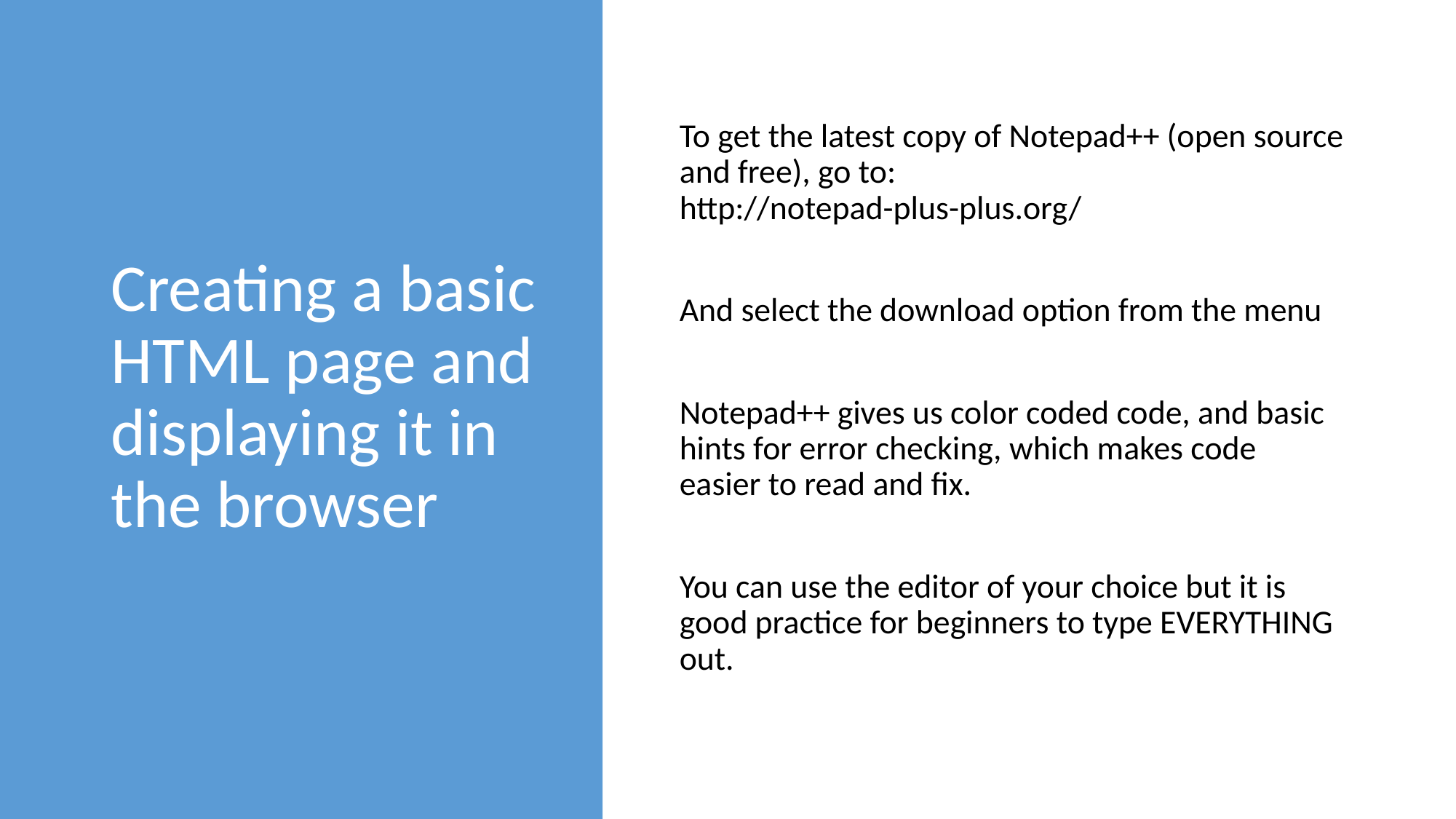

# Creating a basic HTML page and displaying it in the browser
To get the latest copy of Notepad++ (open source and free), go to:
http://notepad-plus-plus.org/

And select the download option from the menu

Notepad++ gives us color coded code, and basic hints for error checking, which makes code easier to read and fix.

You can use the editor of your choice but it is good practice for beginners to type EVERYTHING out.